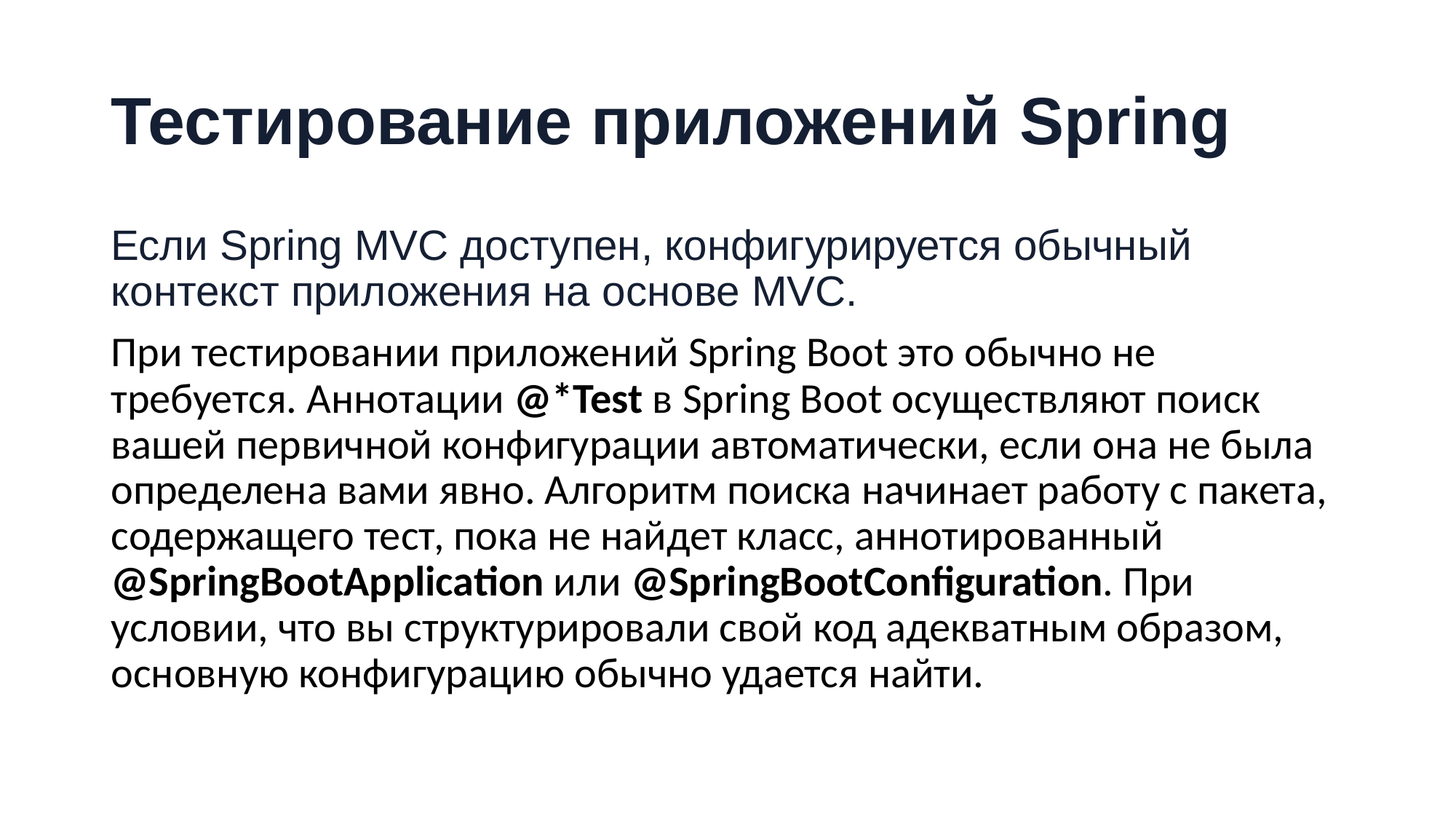

# Тестирование приложений Spring
Если Spring MVC доступен, конфигурируется обычный контекст приложения на основе MVC.
При тестировании приложений Spring Boot это обычно не требуется. Аннотации @*Test в Spring Boot осуществляют поиск вашей первичной конфигурации автоматически, если она не была определена вами явно. Алгоритм поиска начинает работу с пакета, содержащего тест, пока не найдет класс, аннотированный @SpringBootApplication или @SpringBootConfiguration. При условии, что вы структурировали свой код адекватным образом, основную конфигурацию обычно удается найти.